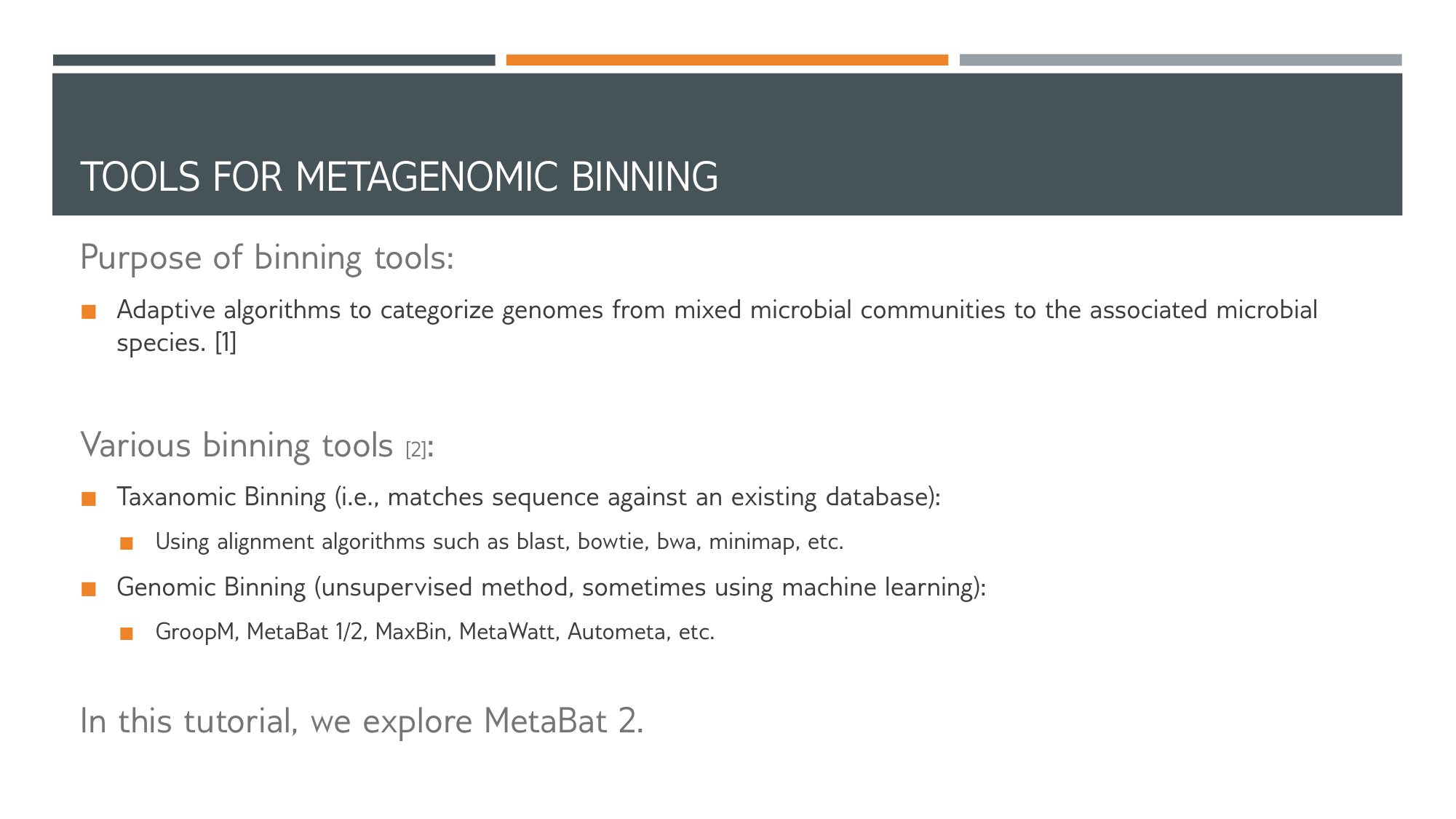

# TOOLS FOR METAGENOMIC BINNING
Purpose of binning tools:
Adaptive algorithms to categorize genomes from mixed microbial communities to the associated microbial species. [1]

Various binning tools [2]:
Taxanomic Binning (i.e., matches sequence against an existing database):
Using alignment algorithms such as blast, bowtie, bwa, minimap, etc.
Genomic Binning (unsupervised method, sometimes using machine learning):
GroopM, MetaBat 1/2, MaxBin, MetaWatt, Autometa, etc.
In this tutorial, we explore MetaBat 2.